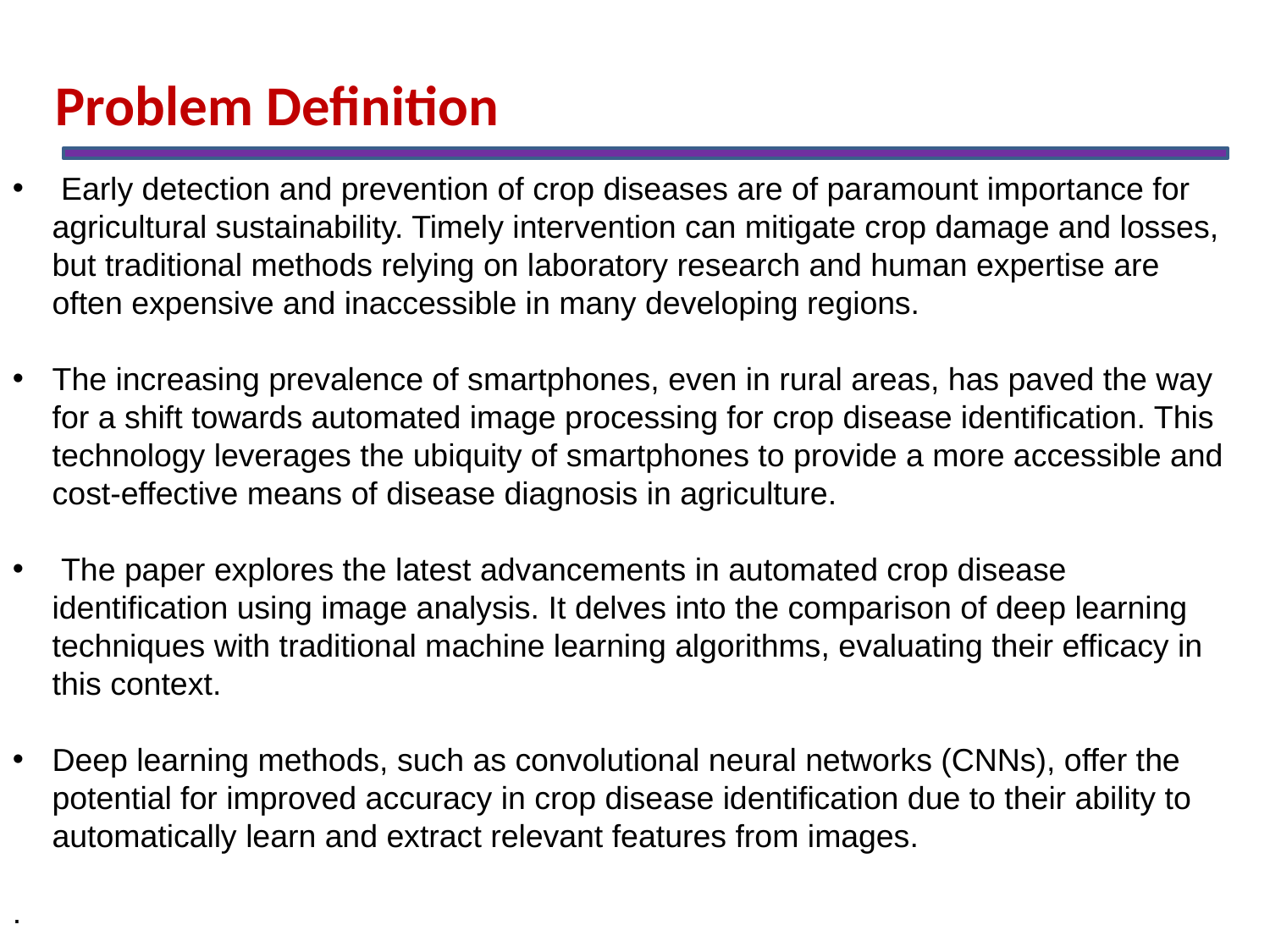

Problem Definition

 Early detection and prevention of crop diseases are of paramount importance for agricultural sustainability. Timely intervention can mitigate crop damage and losses, but traditional methods relying on laboratory research and human expertise are often expensive and inaccessible in many developing regions.

The increasing prevalence of smartphones, even in rural areas, has paved the way for a shift towards automated image processing for crop disease identification. This technology leverages the ubiquity of smartphones to provide a more accessible and cost-effective means of disease diagnosis in agriculture.

 The paper explores the latest advancements in automated crop disease identification using image analysis. It delves into the comparison of deep learning techniques with traditional machine learning algorithms, evaluating their efficacy in this context.

Deep learning methods, such as convolutional neural networks (CNNs), offer the potential for improved accuracy in crop disease identification due to their ability to automatically learn and extract relevant features from images.

.